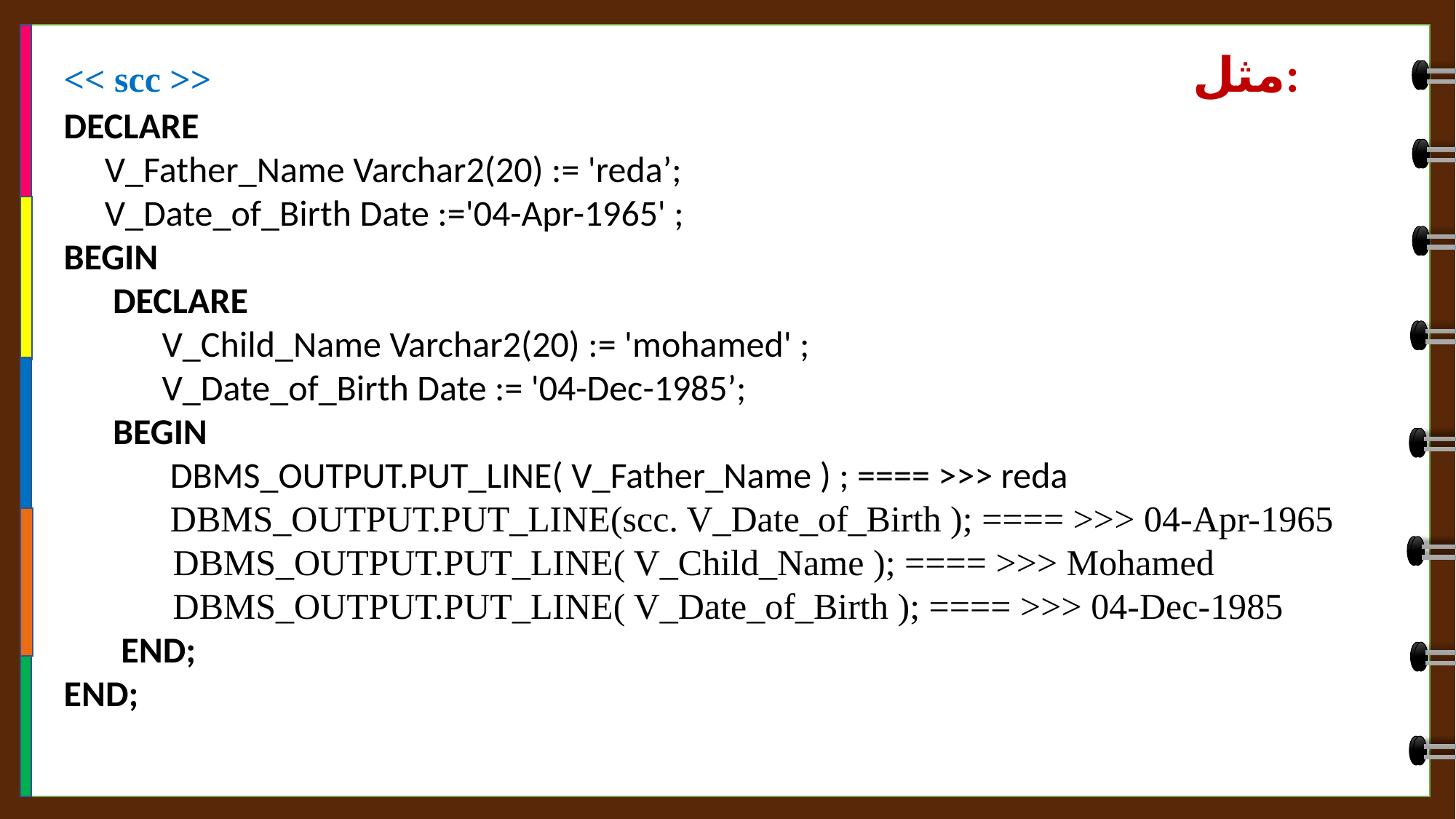

<< scc >>                                                                                                            مثل:
DECLARE
     V_Father_Name Varchar2(20) := 'reda’;
     V_Date_of_Birth Date :='04-Apr-1965' ;
BEGIN
      DECLARE
            V_Child_Name Varchar2(20) := 'mohamed' ;
            V_Date_of_Birth Date := '04-Dec-1985’;
      BEGIN
             DBMS_OUTPUT.PUT_LINE( V_Father_Name ) ; ==== >>> reda
             DBMS_OUTPUT.PUT_LINE(scc. V_Date_of_Birth ); ==== >>> 04-Apr-1965
            DBMS_OUTPUT.PUT_LINE( V_Child_Name ); ==== >>> Mohamed
            DBMS_OUTPUT.PUT_LINE( V_Date_of_Birth ); ==== >>> 04-Dec-1985
       END;
END;